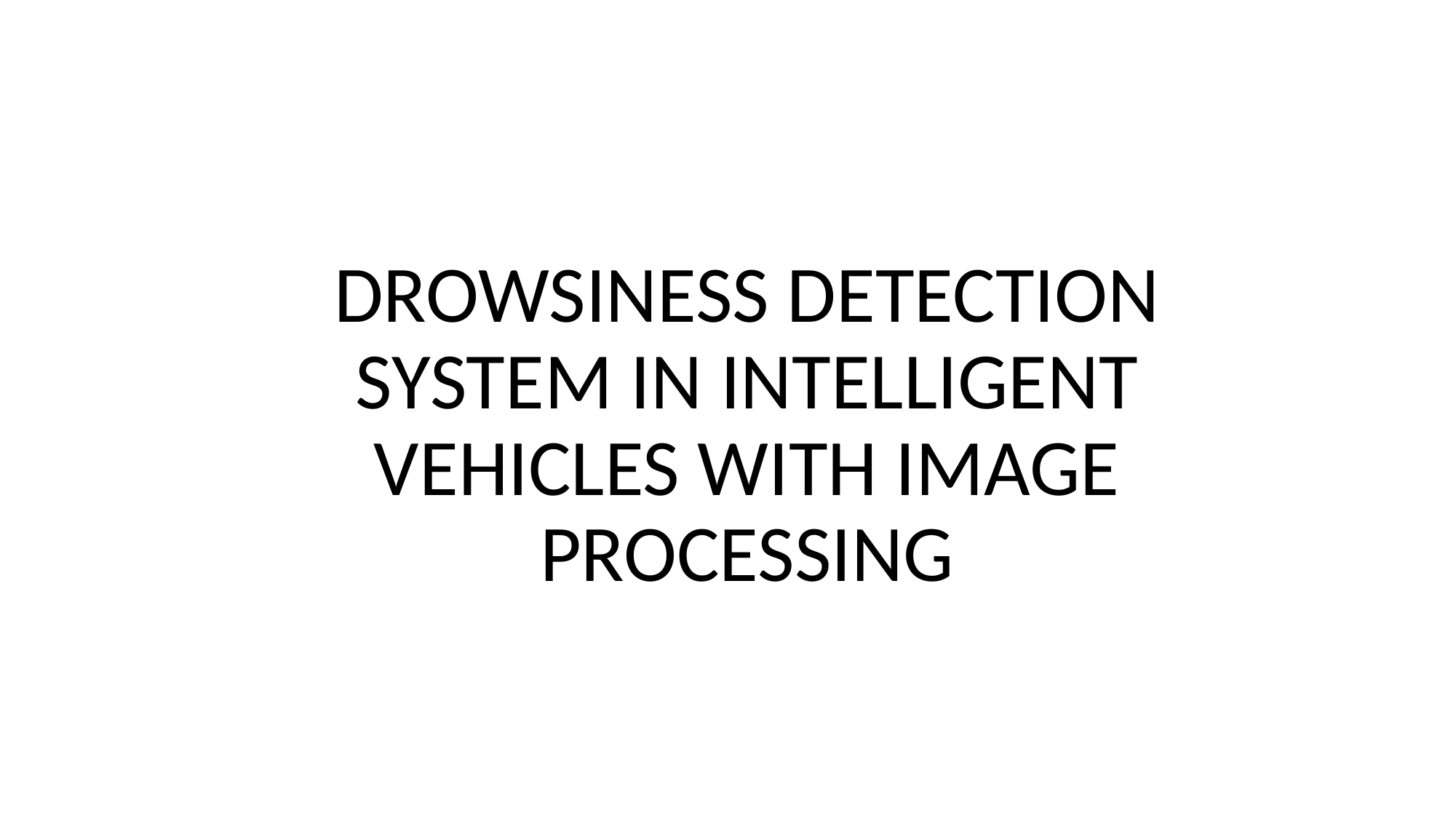

# DROWSINESS DETECTION SYSTEM IN INTELLIGENT VEHICLES WITH IMAGE PROCESSING